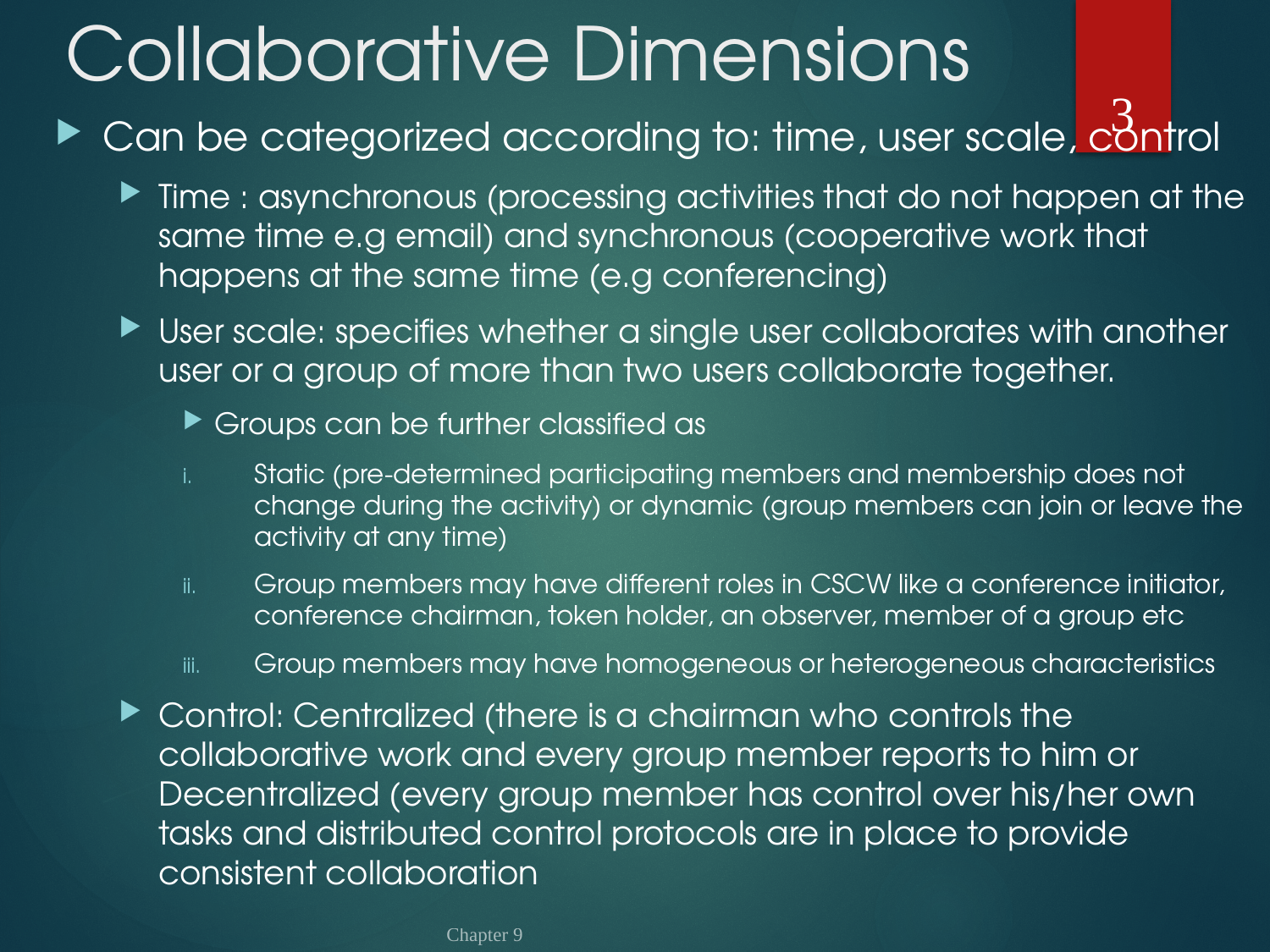

# Collaborative Dimensions
3
Can be categorized according to: time, user scale, control
Time : asynchronous (processing activities that do not happen at the same time e.g email) and synchronous (cooperative work that happens at the same time (e.g conferencing)
User scale: specifies whether a single user collaborates with another user or a group of more than two users collaborate together.
Groups can be further classified as
Static (pre-determined participating members and membership does not change during the activity) or dynamic (group members can join or leave the activity at any time)
Group members may have different roles in CSCW like a conference initiator, conference chairman, token holder, an observer, member of a group etc
Group members may have homogeneous or heterogeneous characteristics
Control: Centralized (there is a chairman who controls the collaborative work and every group member reports to him or Decentralized (every group member has control over his/her own tasks and distributed control protocols are in place to provide consistent collaboration

Chapter 9